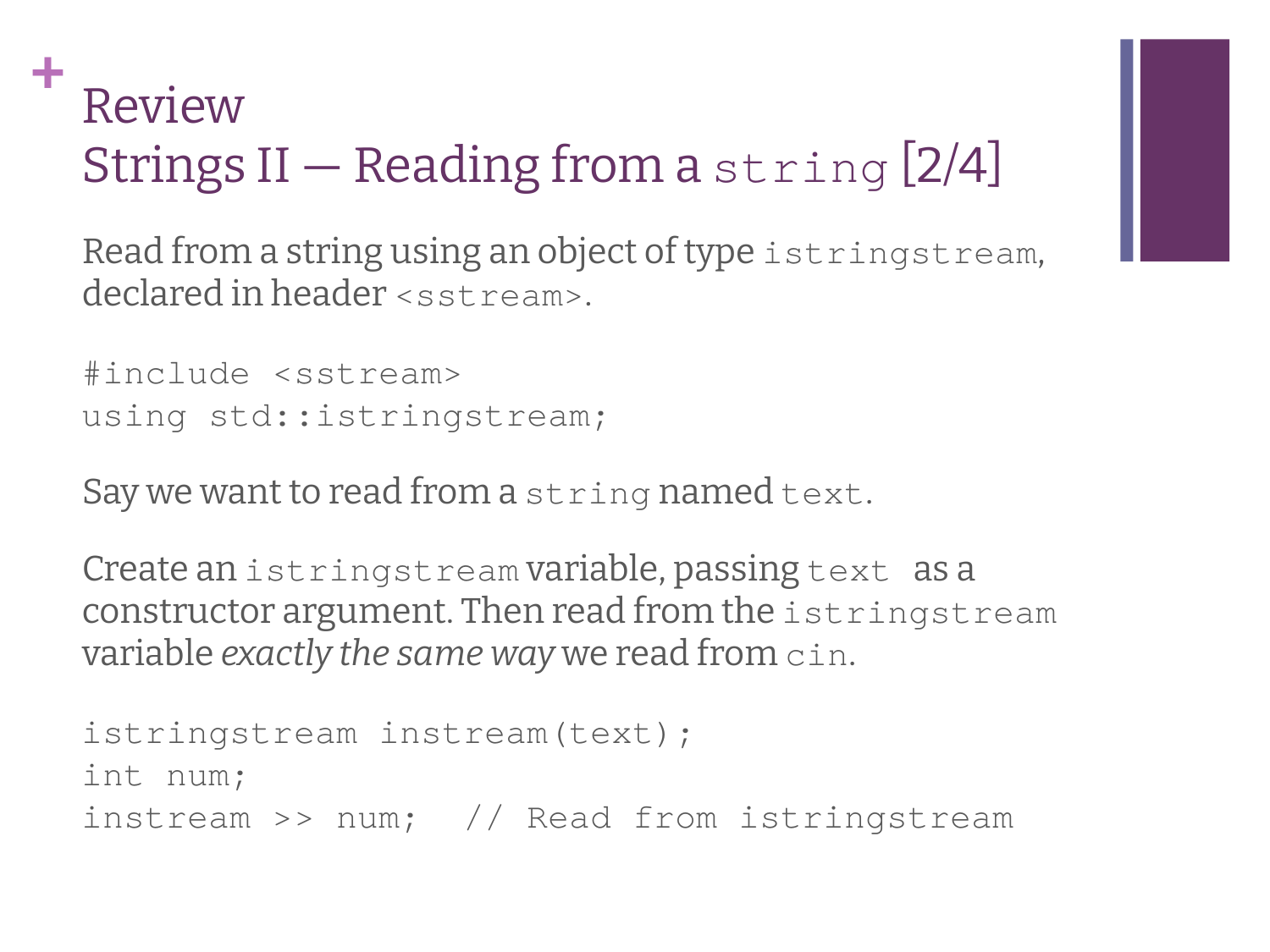

# Review Strings II — Reading from a string [2/4]
Read from a string using an object of type istringstream, declared in header <sstream>.
#include <sstream>
using std::istringstream;
Say we want to read from a string named text.
Create an istringstream variable, passing text as a constructor argument. Then read from the istringstream variable exactly the same way we read from cin.
istringstream instream(text);
int num;
instream >> num;  // Read from istringstream